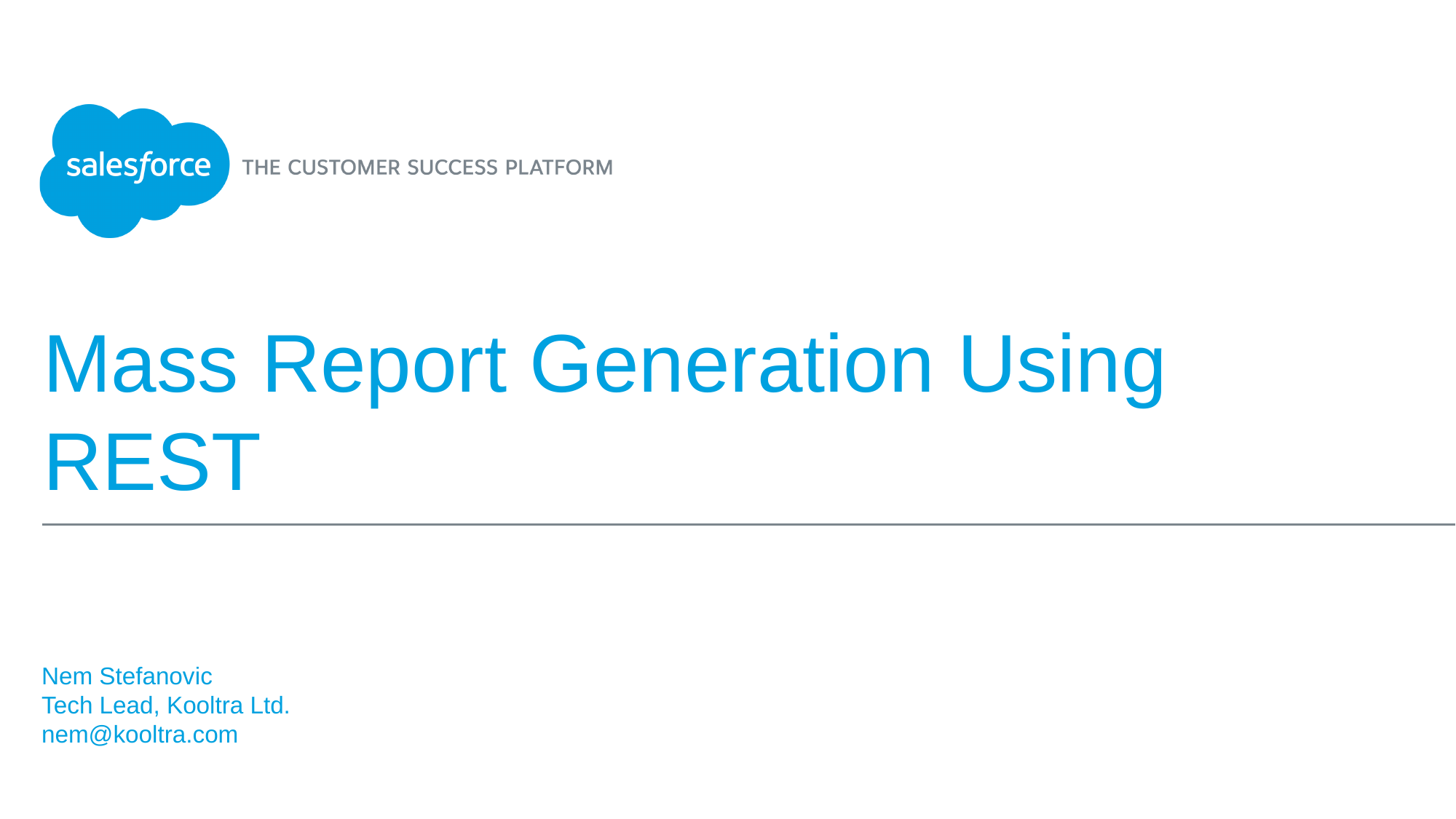

# Mass Report Generation Using REST

Nem Stefanovic
Tech Lead, Kooltra Ltd.
nem@kooltra.com